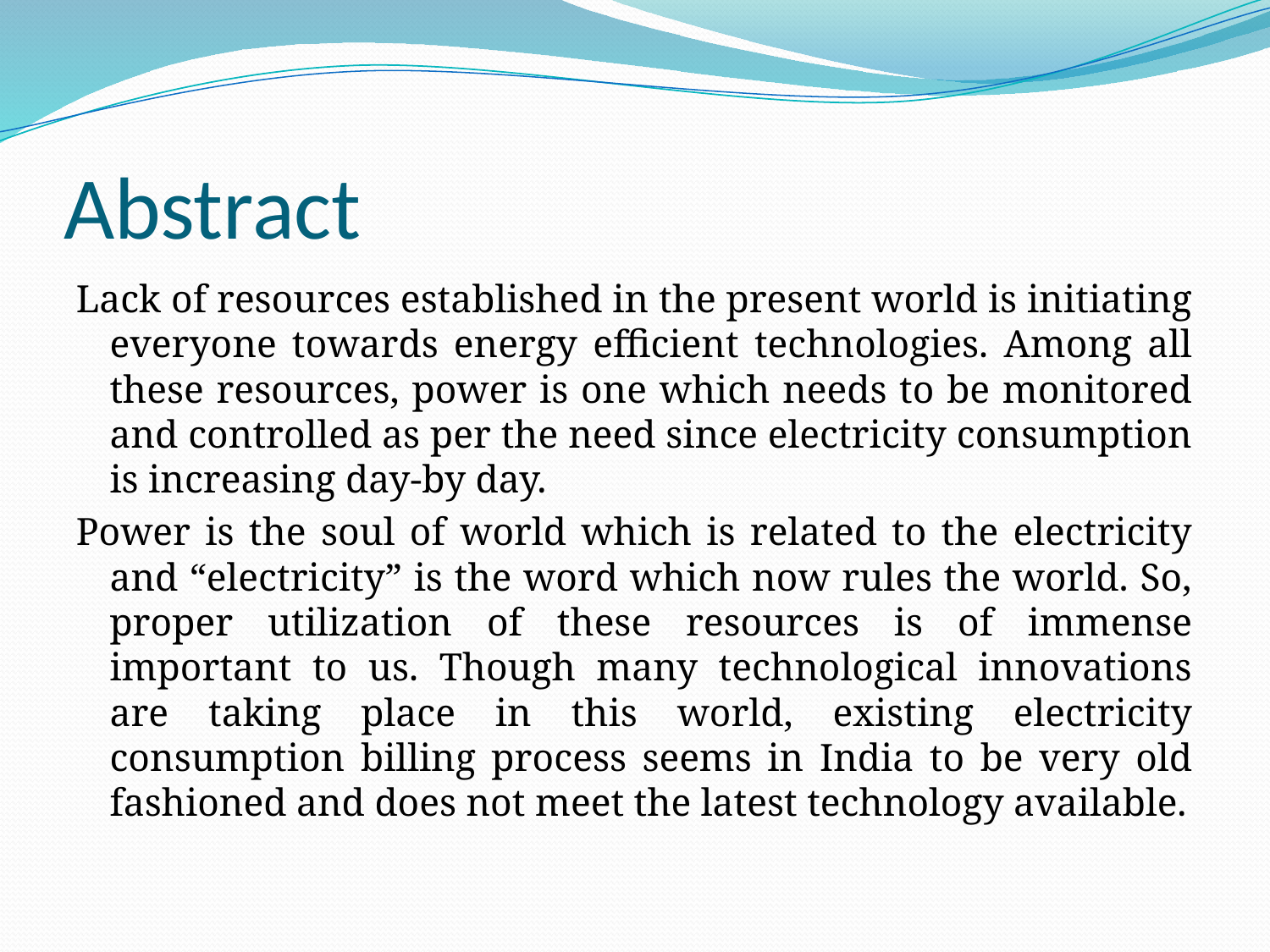

# Abstract
Lack of resources established in the present world is initiating everyone towards energy efficient technologies. Among all these resources, power is one which needs to be monitored and controlled as per the need since electricity consumption is increasing day-by day.
Power is the soul of world which is related to the electricity and “electricity” is the word which now rules the world. So, proper utilization of these resources is of immense important to us. Though many technological innovations are taking place in this world, existing electricity consumption billing process seems in India to be very old fashioned and does not meet the latest technology available.